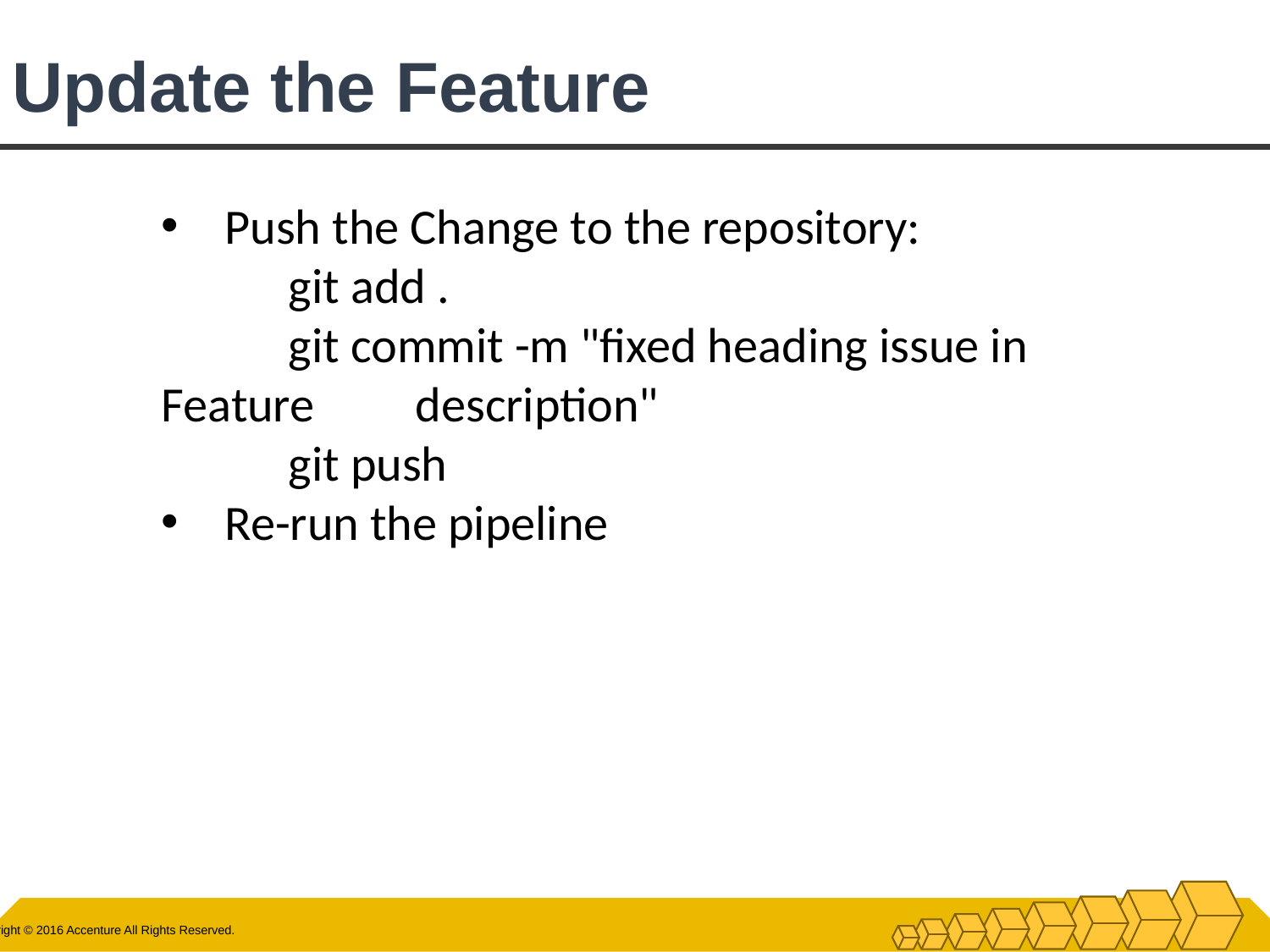

# Update the Feature
Push the Change to the repository:
	git add .
	git commit -m "fixed heading issue in Feature 	description"
	git push
Re-run the pipeline